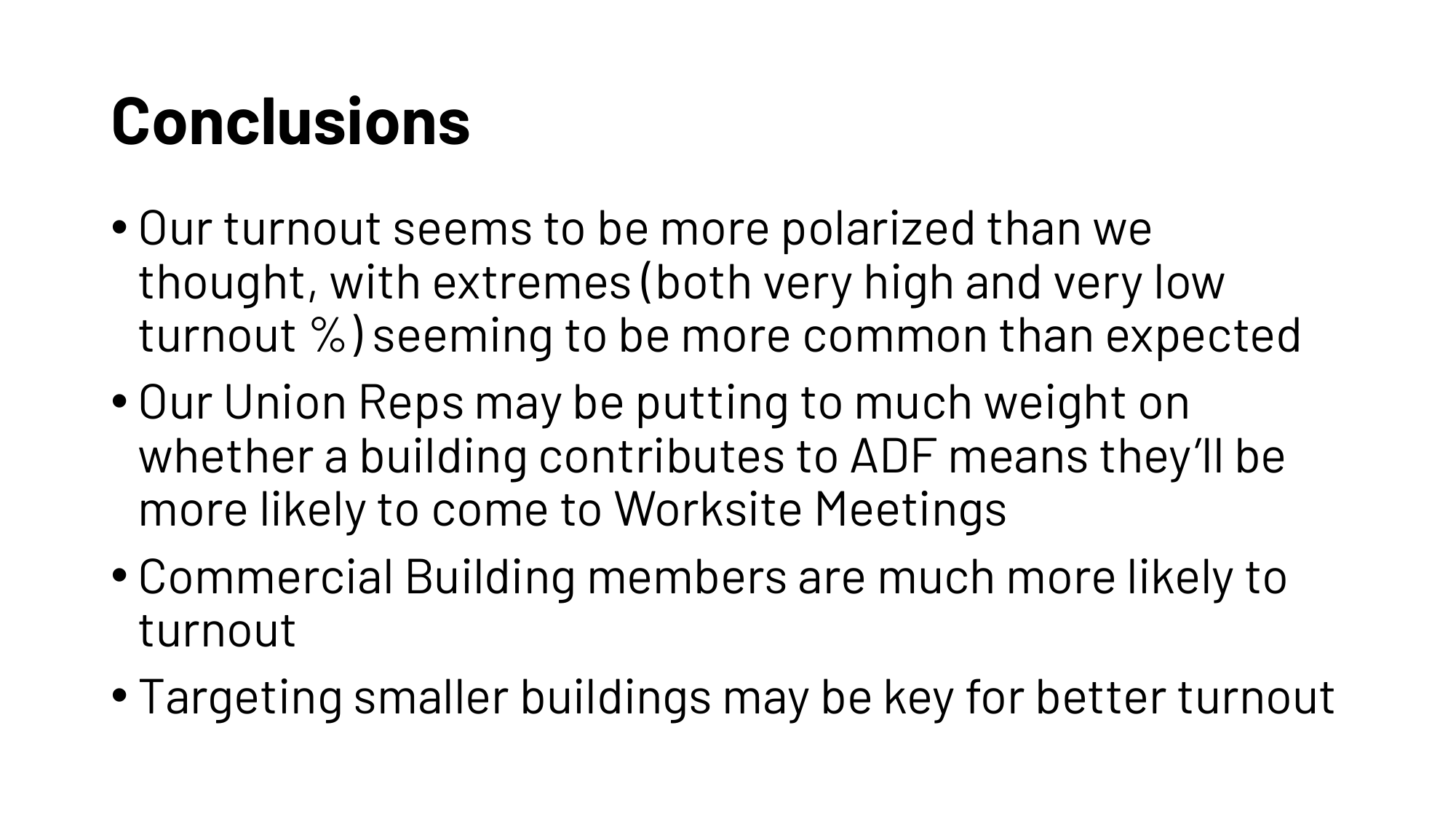

# Conclusions

Our turnout seems to be more polarized than we thought, with extremes (both very high and very low turnout %) seeming to be more common than expected
Our Union Reps may be putting to much weight on whether a building contributes to ADF means they’ll be more likely to come to Worksite Meetings
Commercial Building members are much more likely to turnout
Targeting smaller buildings may be key for better turnout